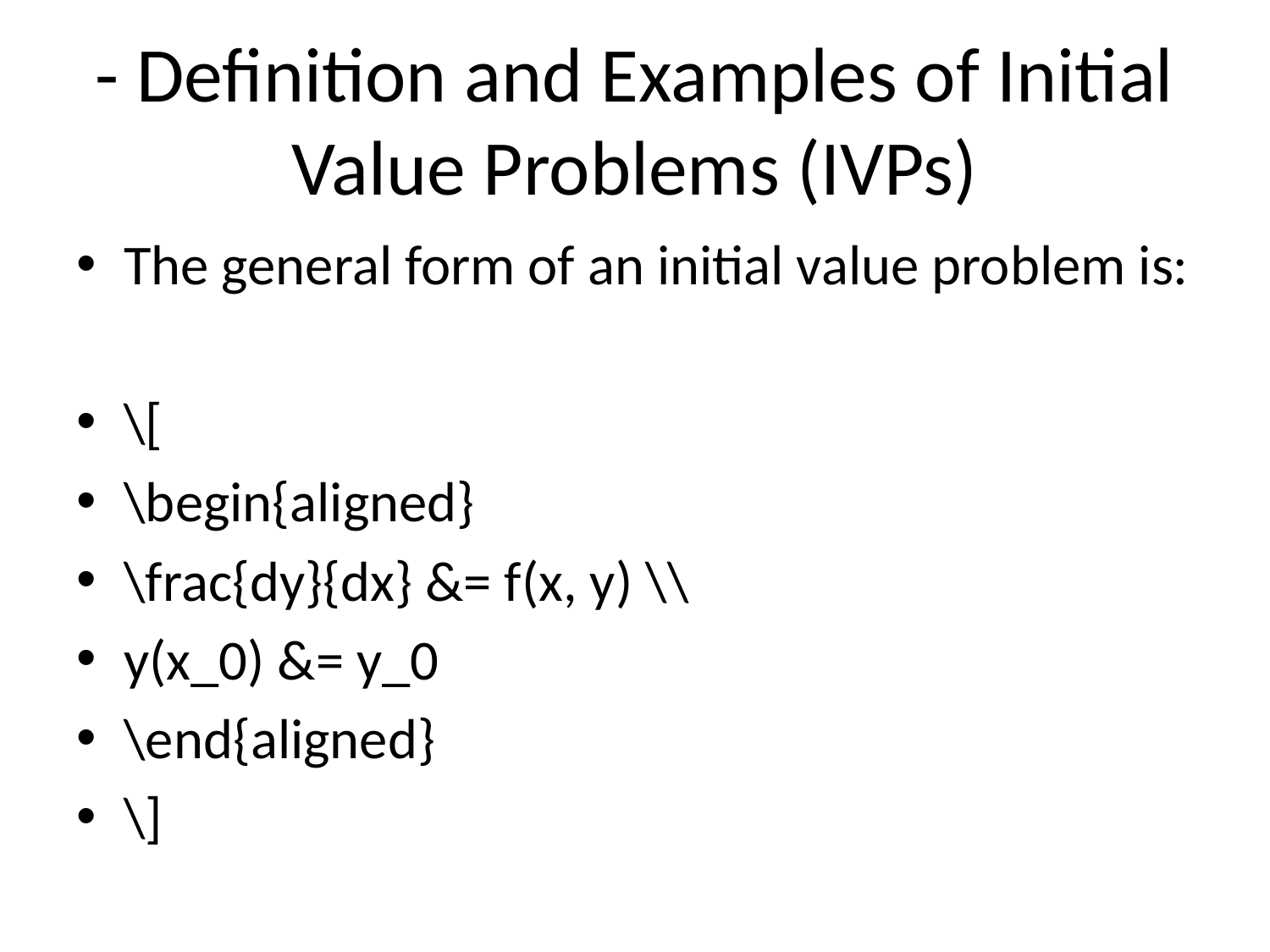

# - Definition and Examples of Initial Value Problems (IVPs)
The general form of an initial value problem is:

\[
\begin{aligned}
\frac{dy}{dx} &= f(x, y) \\
y(x_0) &= y_0
\end{aligned}
\]

Where:
- \(\frac{dy}{dx}\) represents the derivative of the unknown function \(y(x) \) with respect to the independent variable \(x\).
- \(f(x, y)\) is a function that determines the rate of change of \(y\) with respect to \(x\).